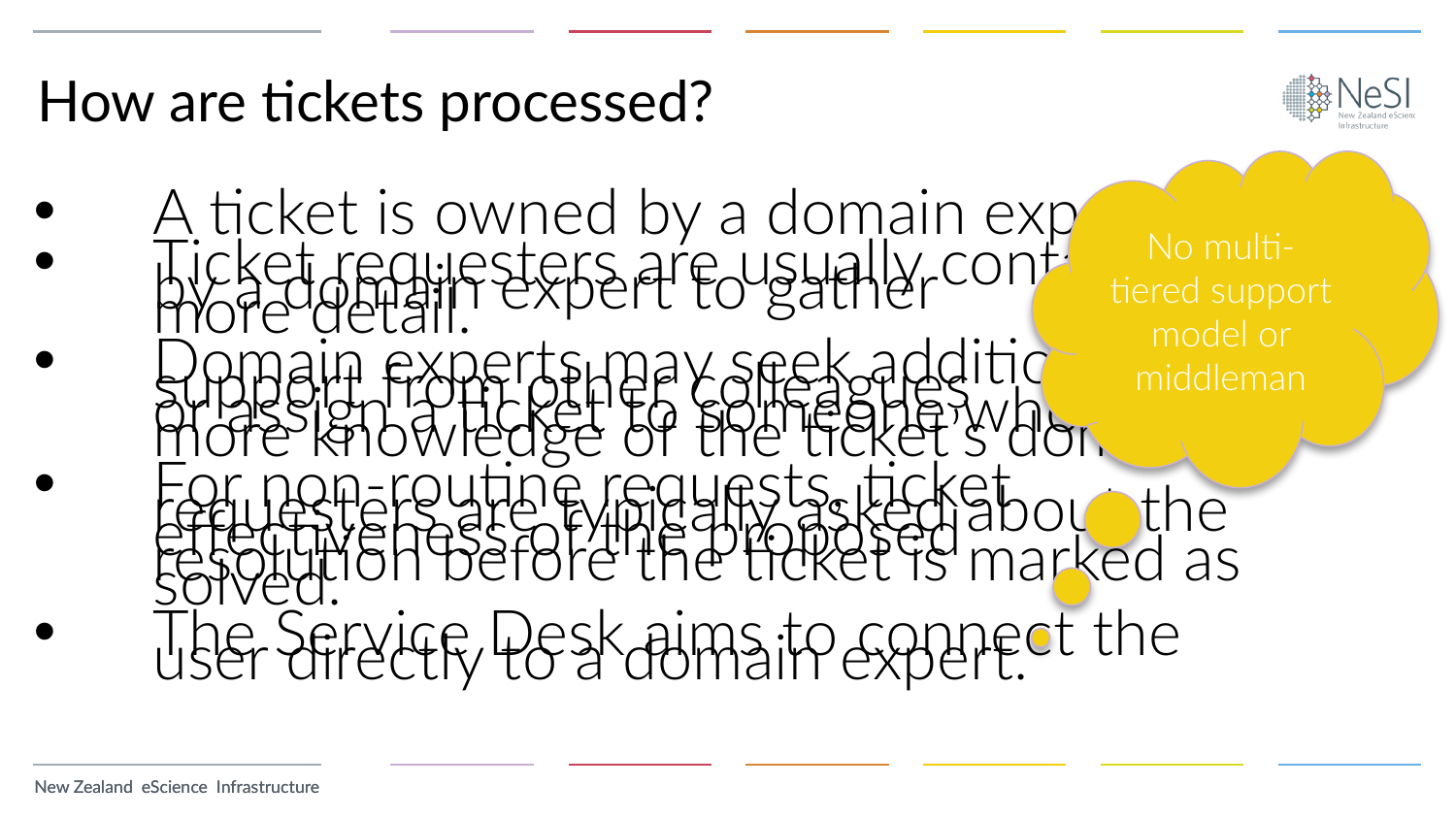

# How are tickets processed?
No multi-tiered support model or middleman
A ticket is owned by a domain expert.
Ticket requesters are usually contacted by a domain expert to gather
more detail.
Domain experts may seek additional support from other colleagues
or assign a ticket to someone who has more knowledge of the ticket’s domain.
For non-routine requests, ticket requesters are typically asked about the
effectiveness of the proposed resolution before the ticket is marked as solved.
The Service Desk aims to connect the user directly to a domain expert.